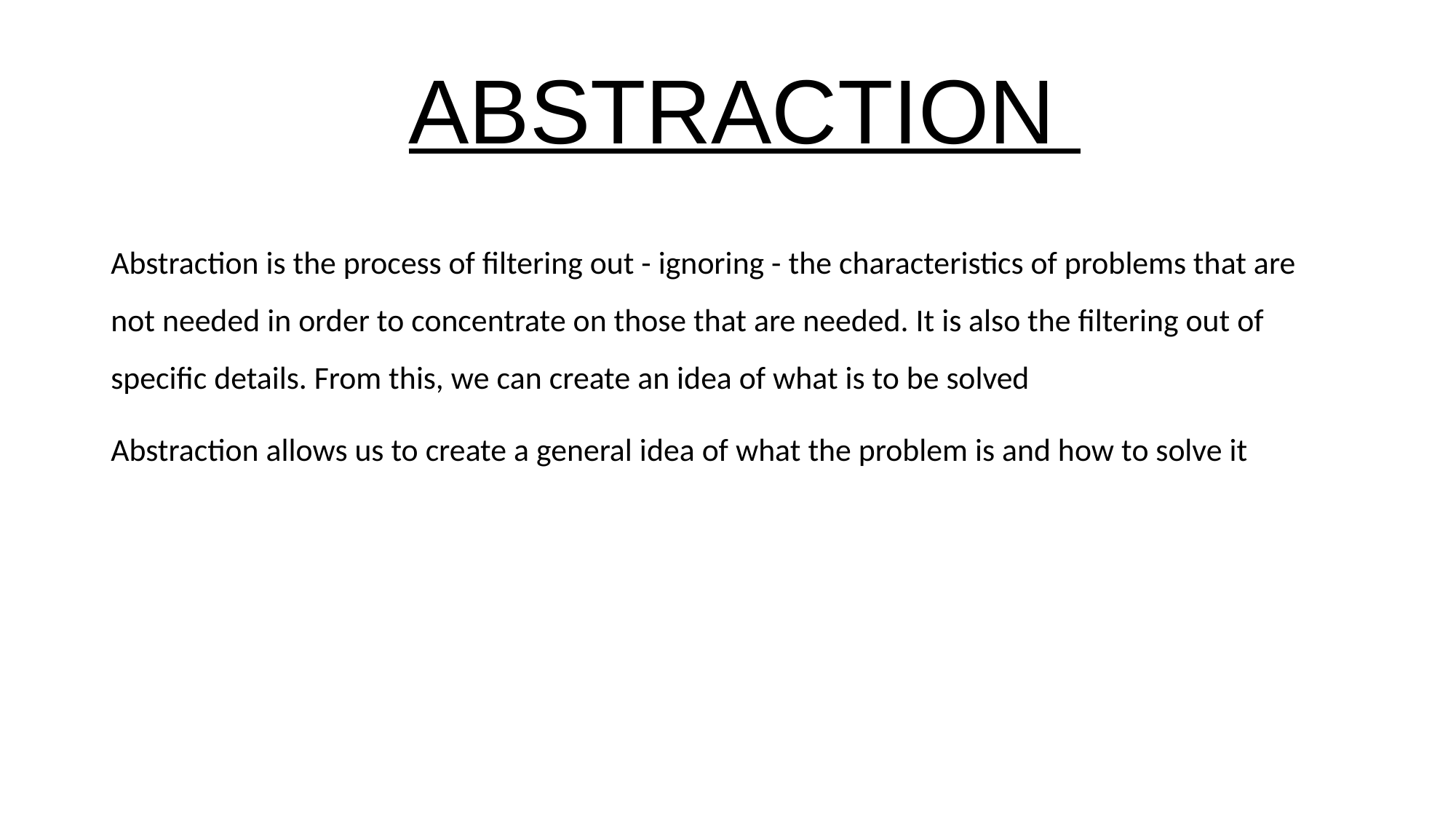

# ABSTRACTION
Abstraction is the process of filtering out - ignoring - the characteristics of problems that are not needed in order to concentrate on those that are needed. It is also the filtering out of specific details. From this, we can create an idea of what is to be solved
Abstraction allows us to create a general idea of what the problem is and how to solve it